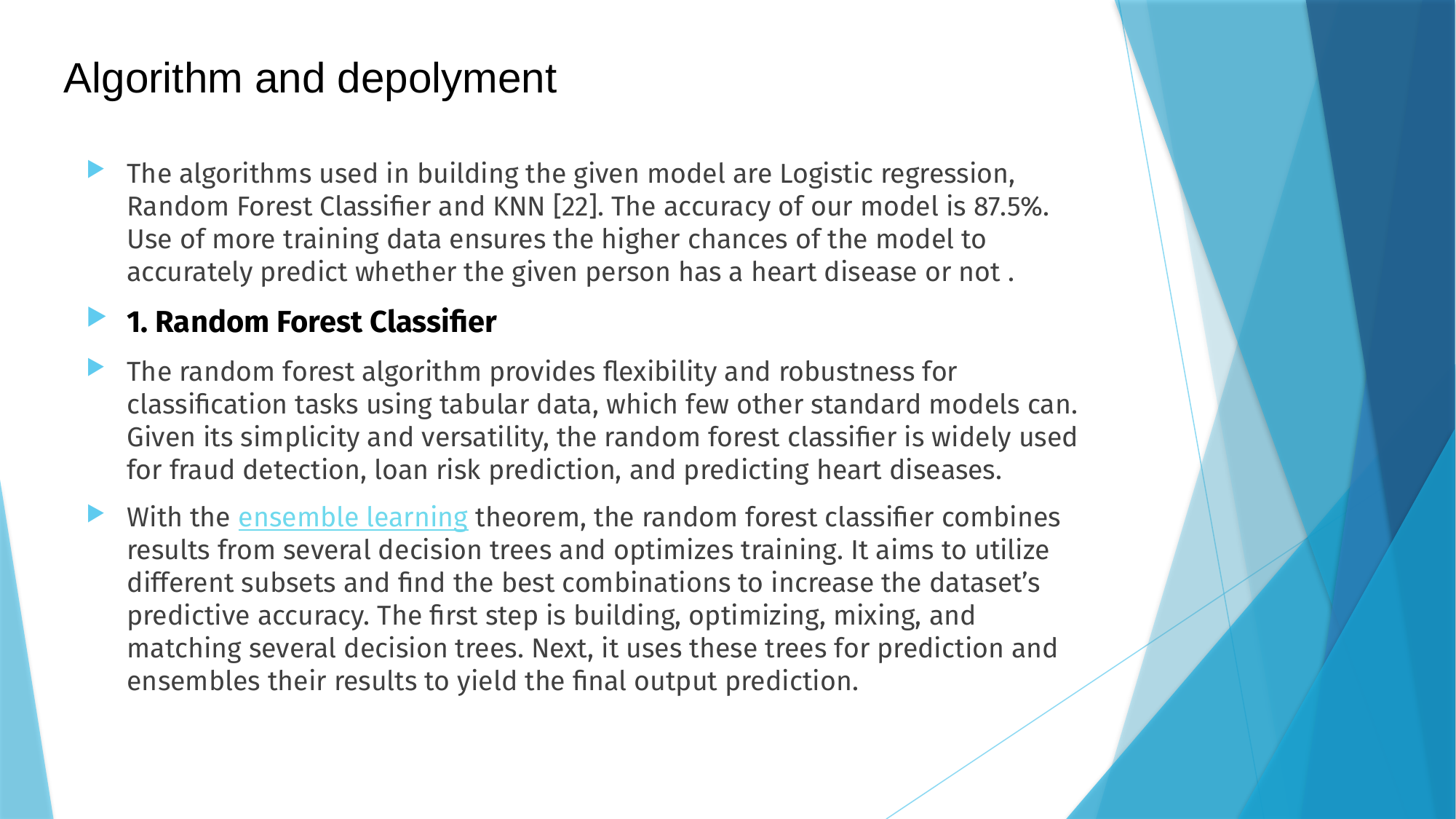

# Algorithm and depolyment
The algorithms used in building the given model are Logistic regression, Random Forest Classifier and KNN [22]. The accuracy of our model is 87.5%. Use of more training data ensures the higher chances of the model to accurately predict whether the given person has a heart disease or not .
1. Random Forest Classifier
The random forest algorithm provides flexibility and robustness for classification tasks using tabular data, which few other standard models can. Given its simplicity and versatility, the random forest classifier is widely used for fraud detection, loan risk prediction, and predicting heart diseases.
With the ensemble learning theorem, the random forest classifier combines results from several decision trees and optimizes training. It aims to utilize different subsets and find the best combinations to increase the dataset’s predictive accuracy. The first step is building, optimizing, mixing, and matching several decision trees. Next, it uses these trees for prediction and ensembles their results to yield the final output prediction.